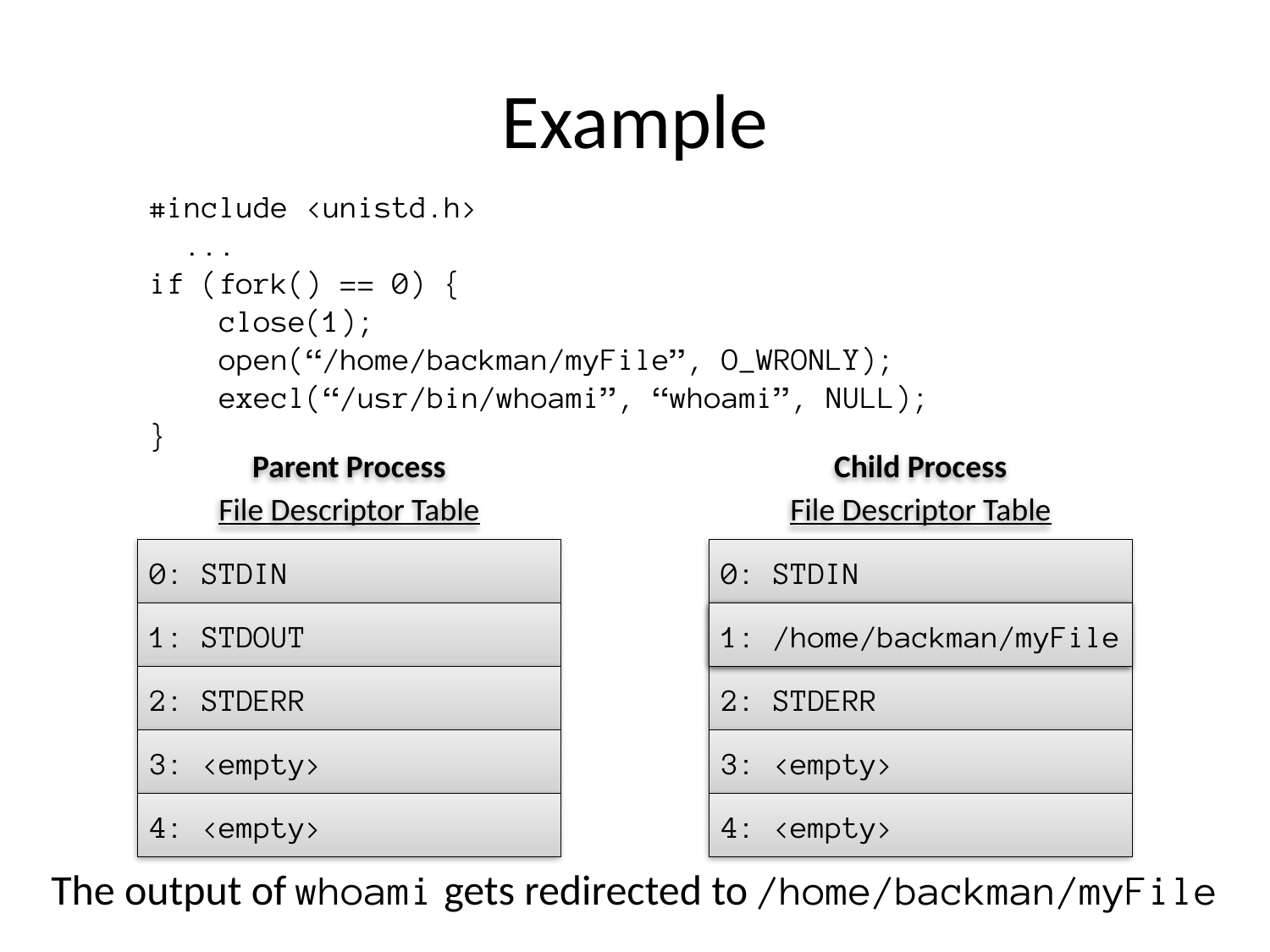

# Example
#include <unistd.h>
  ...
if (fork() == 0) {
    close(1);
    open(“/home/backman/myFile”, O_WRONLY);
    execl(“/usr/bin/whoami”, “whoami”, NULL);
}
Parent Process
File Descriptor Table
0: STDIN
1: STDOUT
2: STDERR
3: <empty>
4: <empty>
Child Process
File Descriptor Table
0: STDIN
1: STDOUT
2: STDERR
3: <empty>
4: <empty>
1: <empty>
1: /home/backman/myFile
The output of whoami gets redirected to /home/backman/myFile